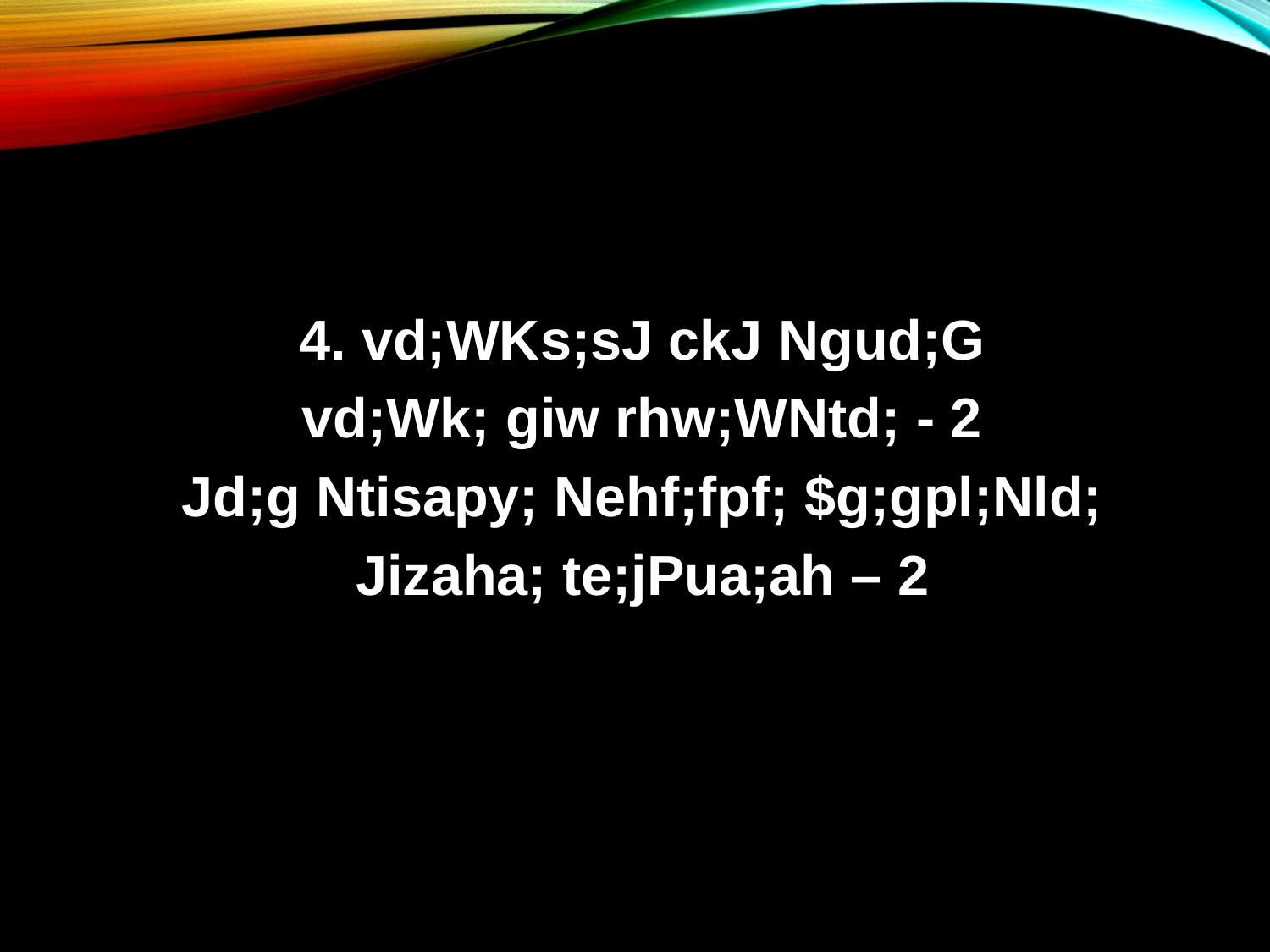

#
4. vd;WKs;sJ ckJ Ngud;G
vd;Wk; giw rhw;WNtd; - 2
Jd;g Ntisapy; Nehf;fpf; $g;gpl;Nld;
Jizaha; te;jPua;ah – 2